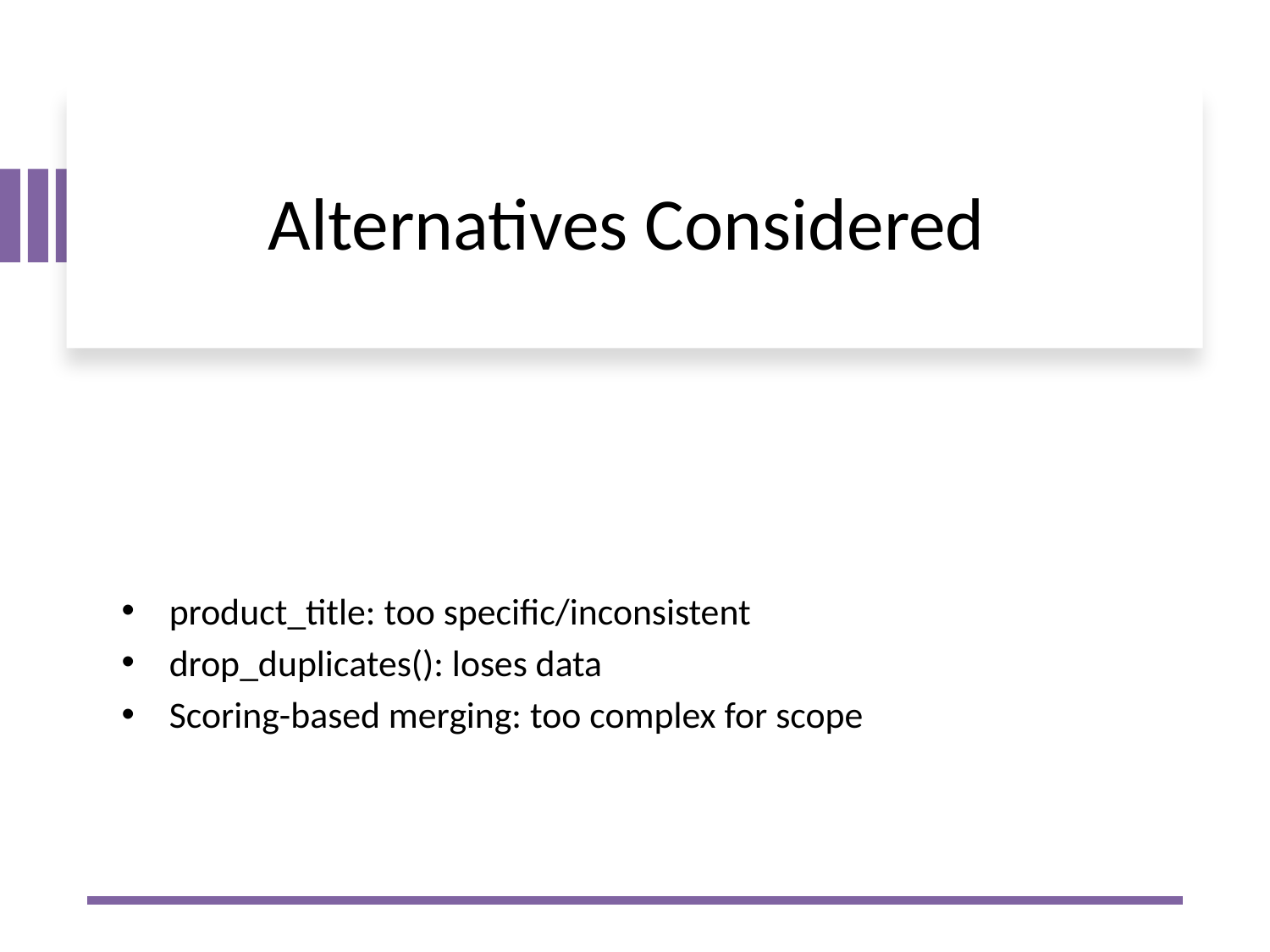

# Alternatives Considered

product_title: too specific/inconsistent
drop_duplicates(): loses data
Scoring-based merging: too complex for scope